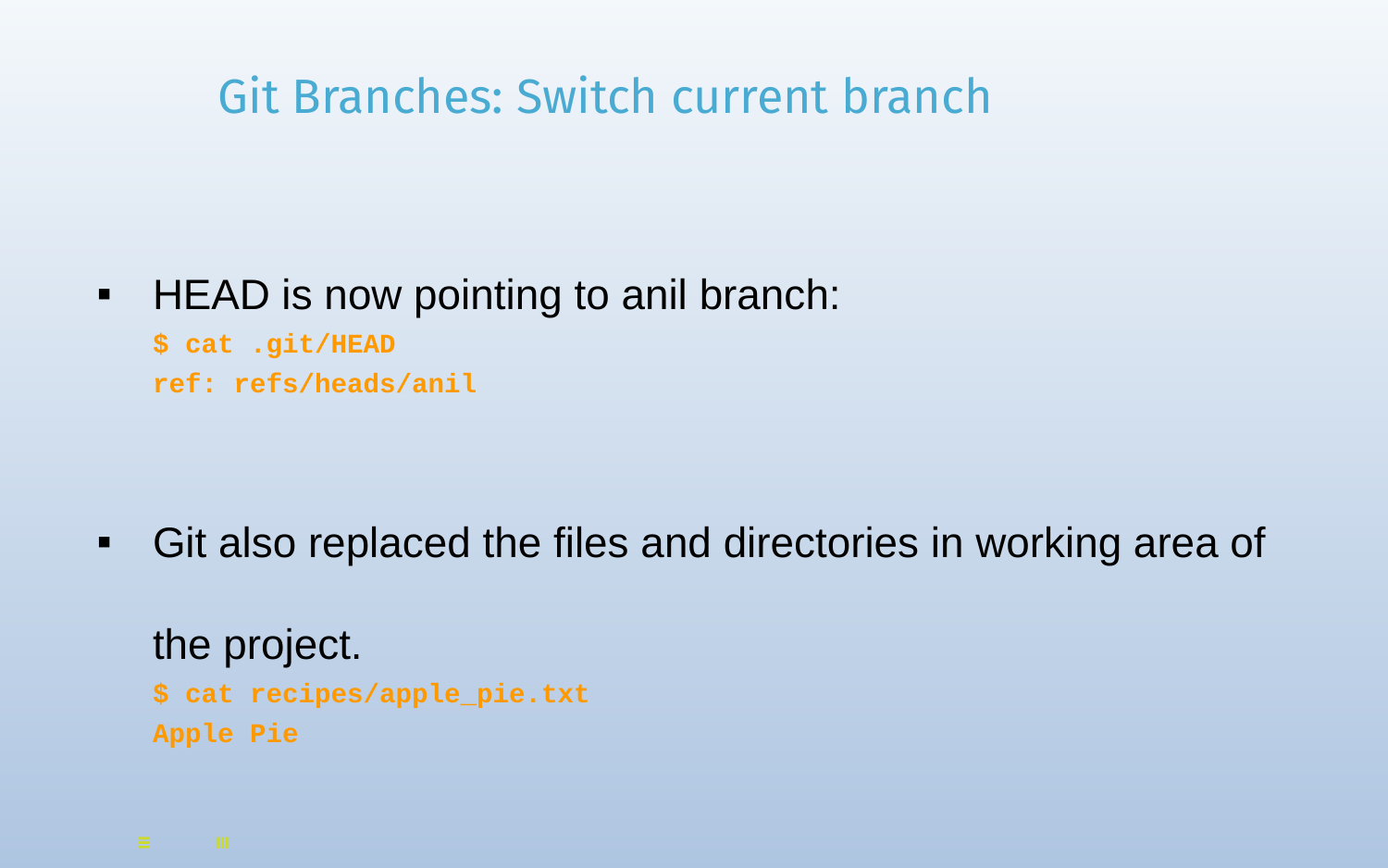

# Git Branches: Switch current branch
HEAD is now pointing to anil branch:
$ cat .git/HEAD
ref: refs/heads/anil

Git also replaced the files and directories in working area of the project.
$ cat recipes/apple_pie.txt
Apple Pie